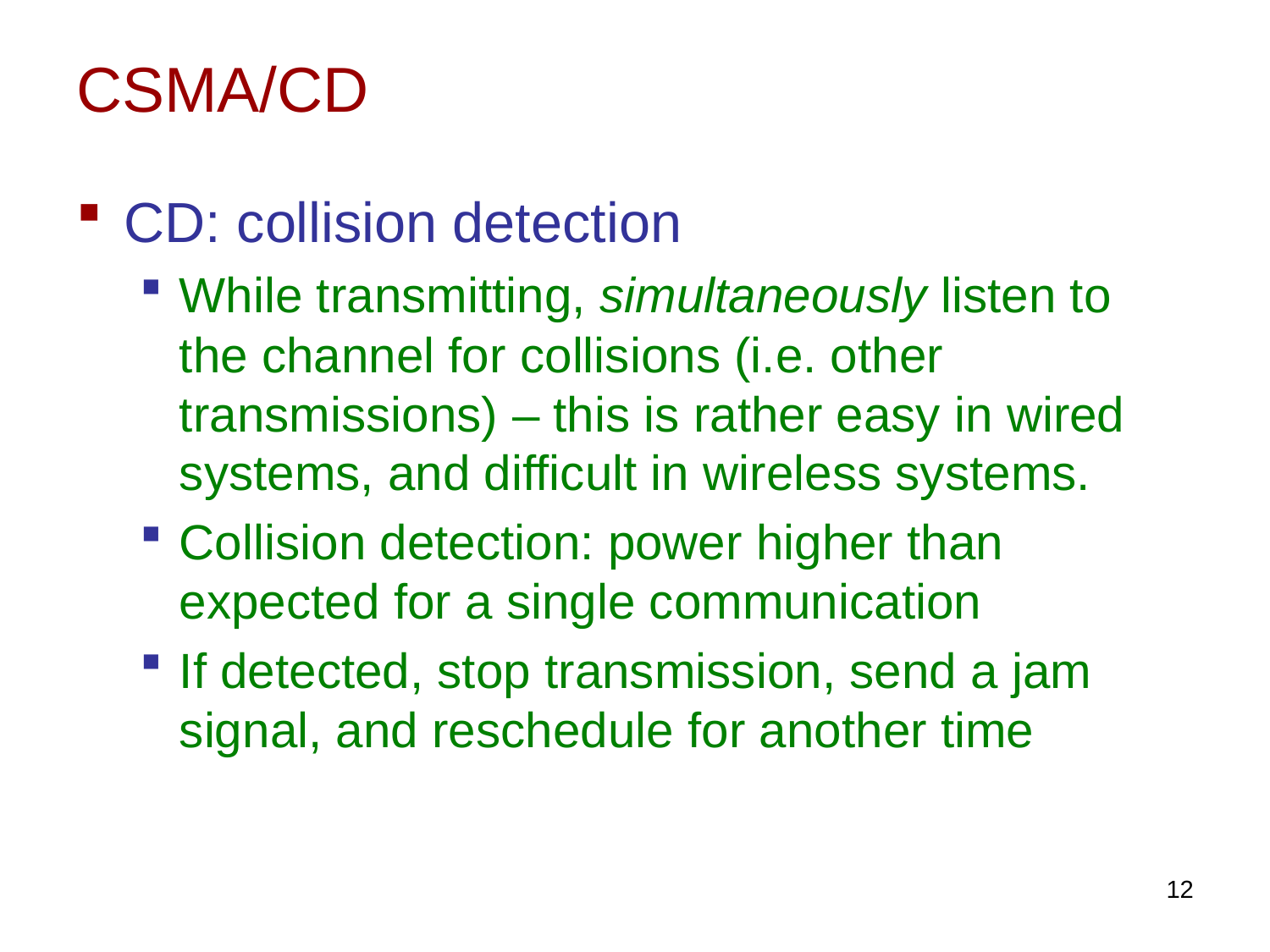

# CSMA/CD
CD: collision detection
While transmitting, simultaneously listen to the channel for collisions (i.e. other transmissions) – this is rather easy in wired systems, and difficult in wireless systems.
Collision detection: power higher than expected for a single communication
If detected, stop transmission, send a jam signal, and reschedule for another time
12